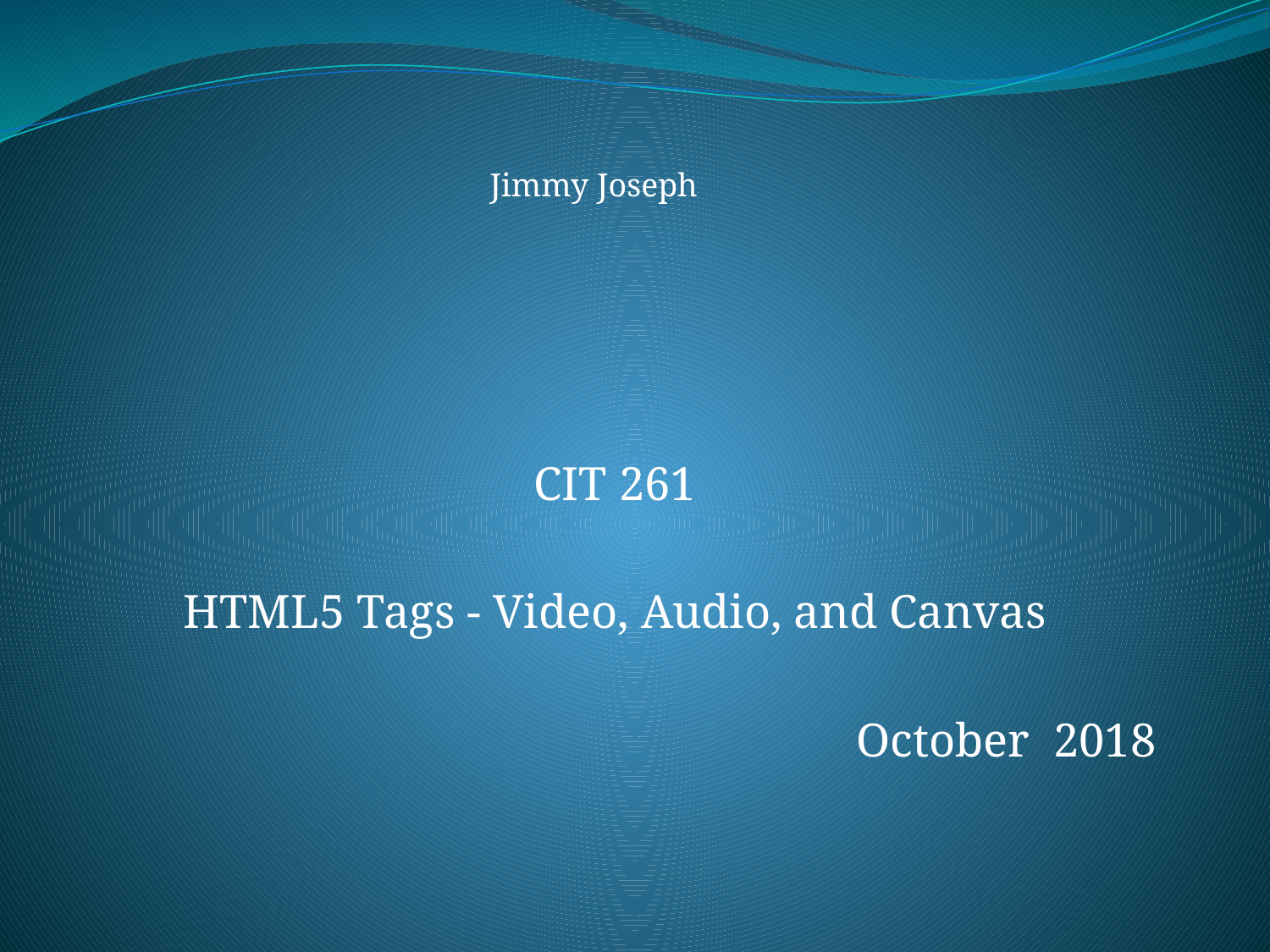

#
Jimmy Joseph
CIT 261

HTML5 Tags - Video, Audio, and Canvas

October  2018